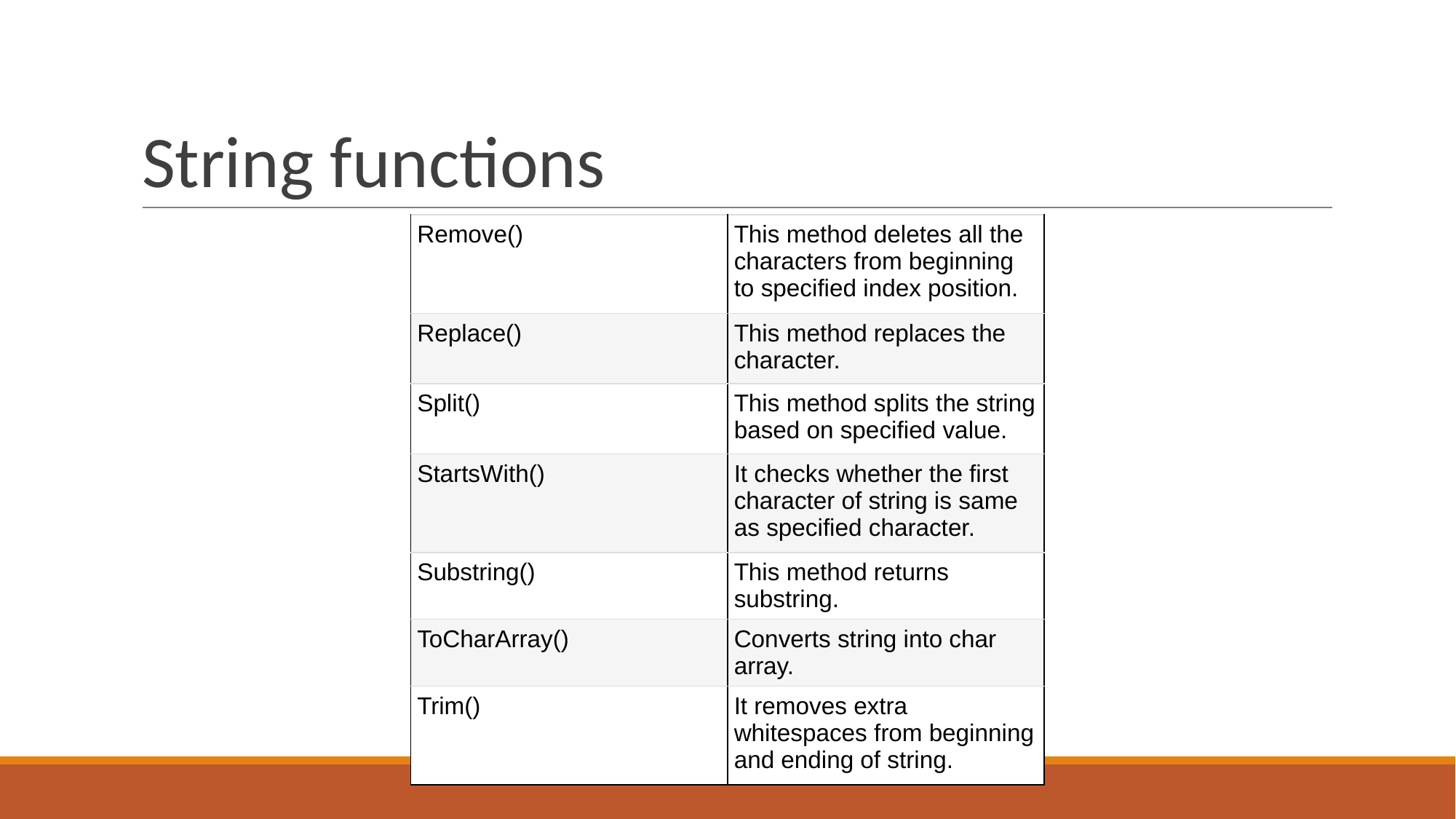

# String functions
| Remove() | This method deletes all the characters from beginning to specified index position. |
| --- | --- |
| Replace() | This method replaces the character. |
| Split() | This method splits the string based on specified value. |
| StartsWith() | It checks whether the first character of string is same as specified character. |
| Substring() | This method returns substring. |
| ToCharArray() | Converts string into char array. |
| Trim() | It removes extra whitespaces from beginning and ending of string. |